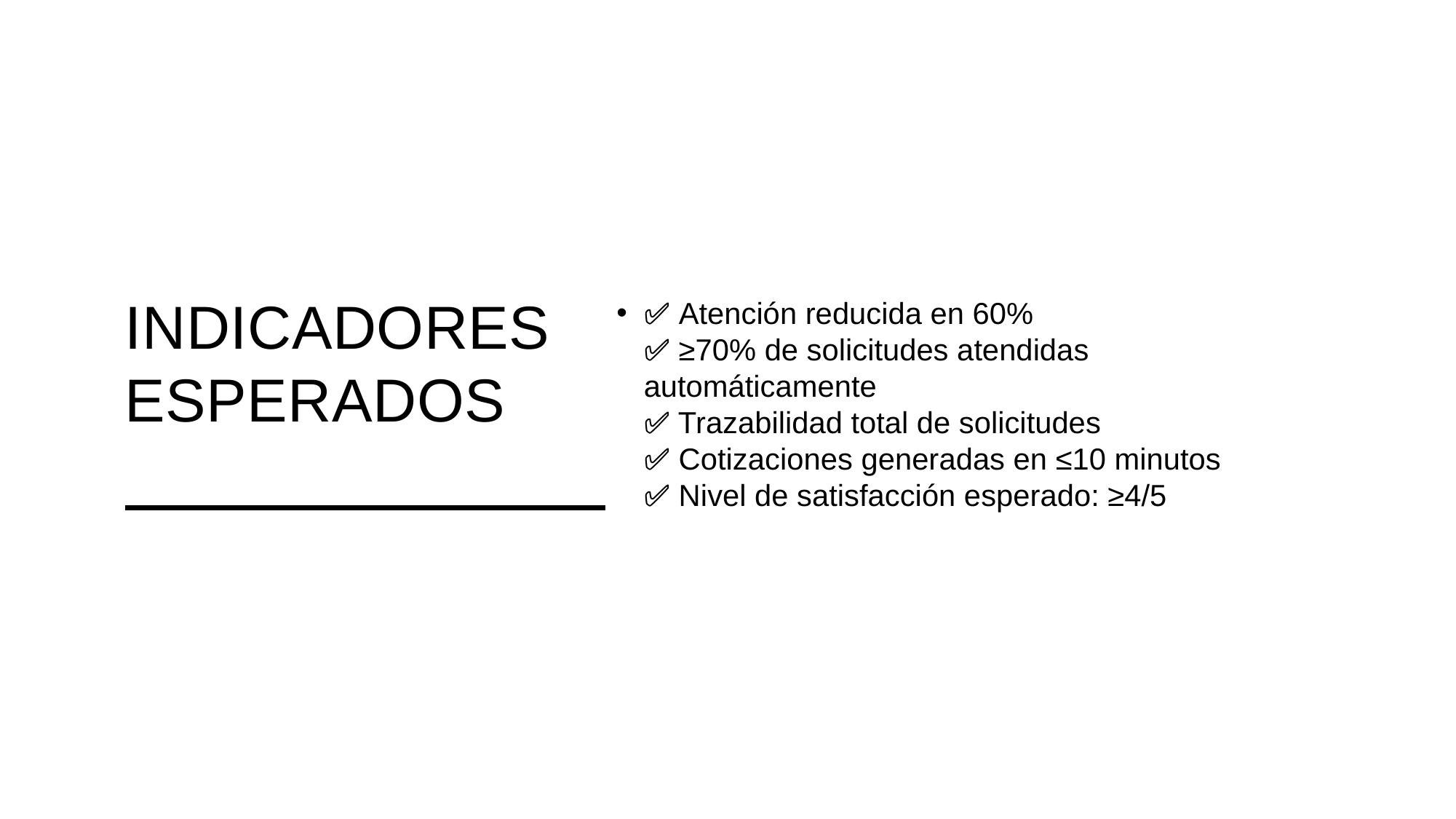

# Indicadores Esperados
✅ Atención reducida en 60%
✅ ≥70% de solicitudes atendidas automáticamente
✅ Trazabilidad total de solicitudes
✅ Cotizaciones generadas en ≤10 minutos
✅ Nivel de satisfacción esperado: ≥4/5